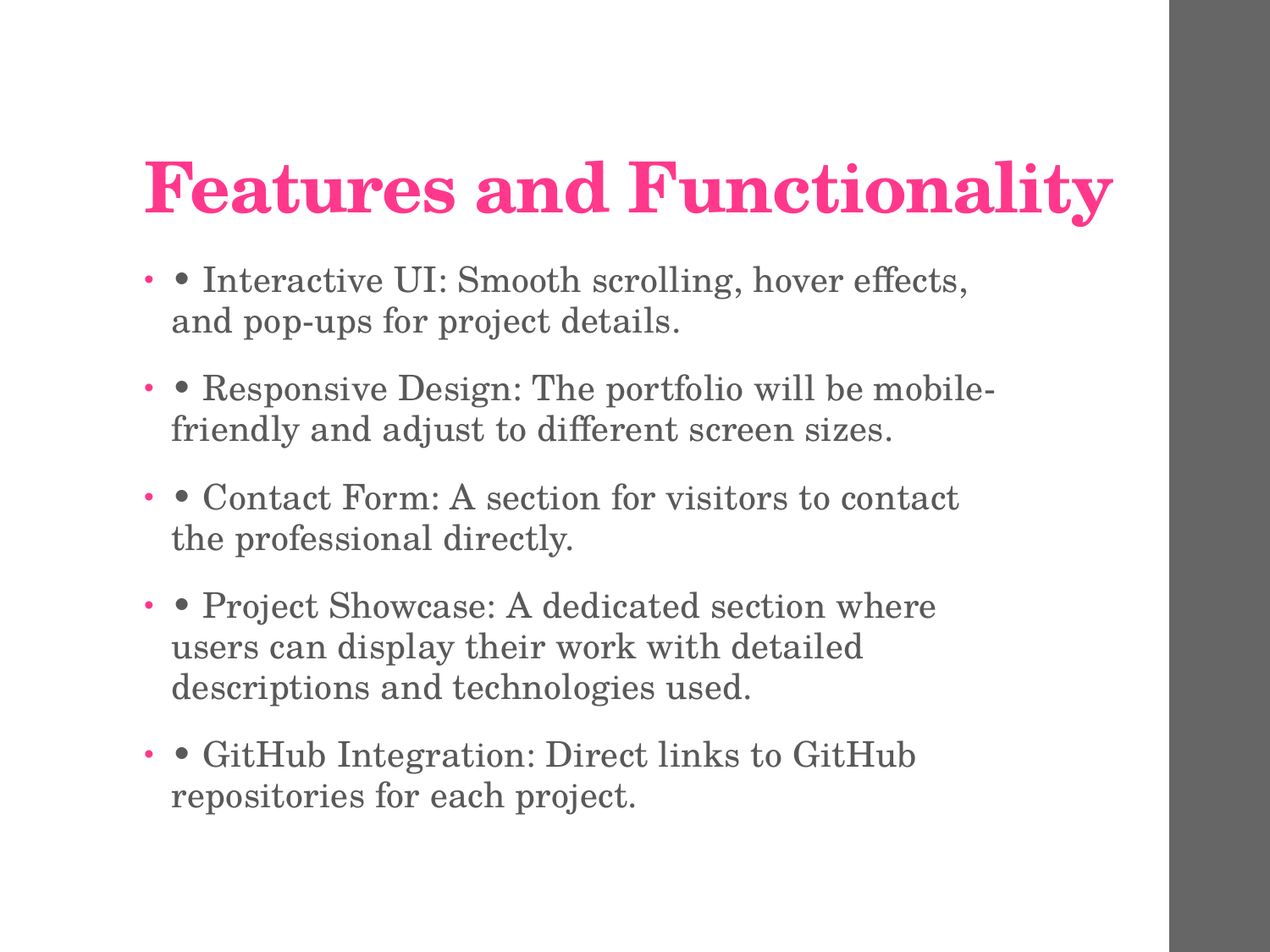

# Features and Functionality
• Interactive UI: Smooth scrolling, hover effects, and pop-ups for project details.
• Responsive Design: The portfolio will be mobile-friendly and adjust to different screen sizes.
• Contact Form: A section for visitors to contact the professional directly.
• Project Showcase: A dedicated section where users can display their work with detailed descriptions and technologies used.
• GitHub Integration: Direct links to GitHub repositories for each project.